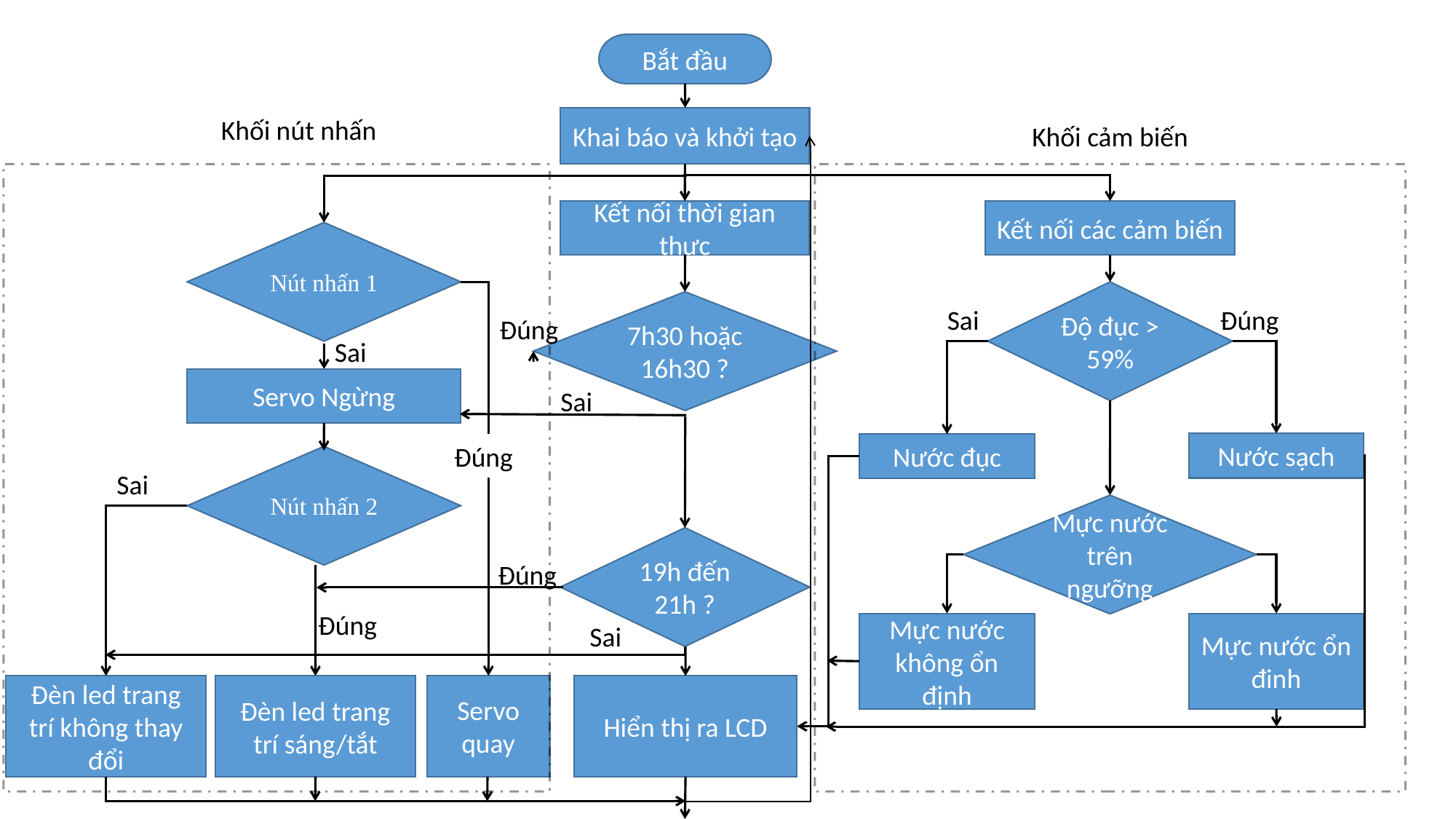

Bắt đầu
Khối nút nhấn
Khai báo và khởi tạo
Khối cảm biến

Kết nối thời gian thực
Kết nối các cảm biến
Nút nhấn 1
Độ đục > 59%
7h30 hoặc 16h30 ?
Sai
Đúng
Đúng
Sai
Servo Ngừng
Sai
Nước sạch
Đúng
Nước đục
Nút nhấn 2
Sai
Mực nước trên ngưỡng
19h đến 21h ?
Đúng
Đúng
Mực nước không ổn định
Mực nước ổn đinh
Sai
Servo quay
Đèn led trang trí không thay đổi
Đèn led trang trí sáng/tắt
Hiển thị ra LCD